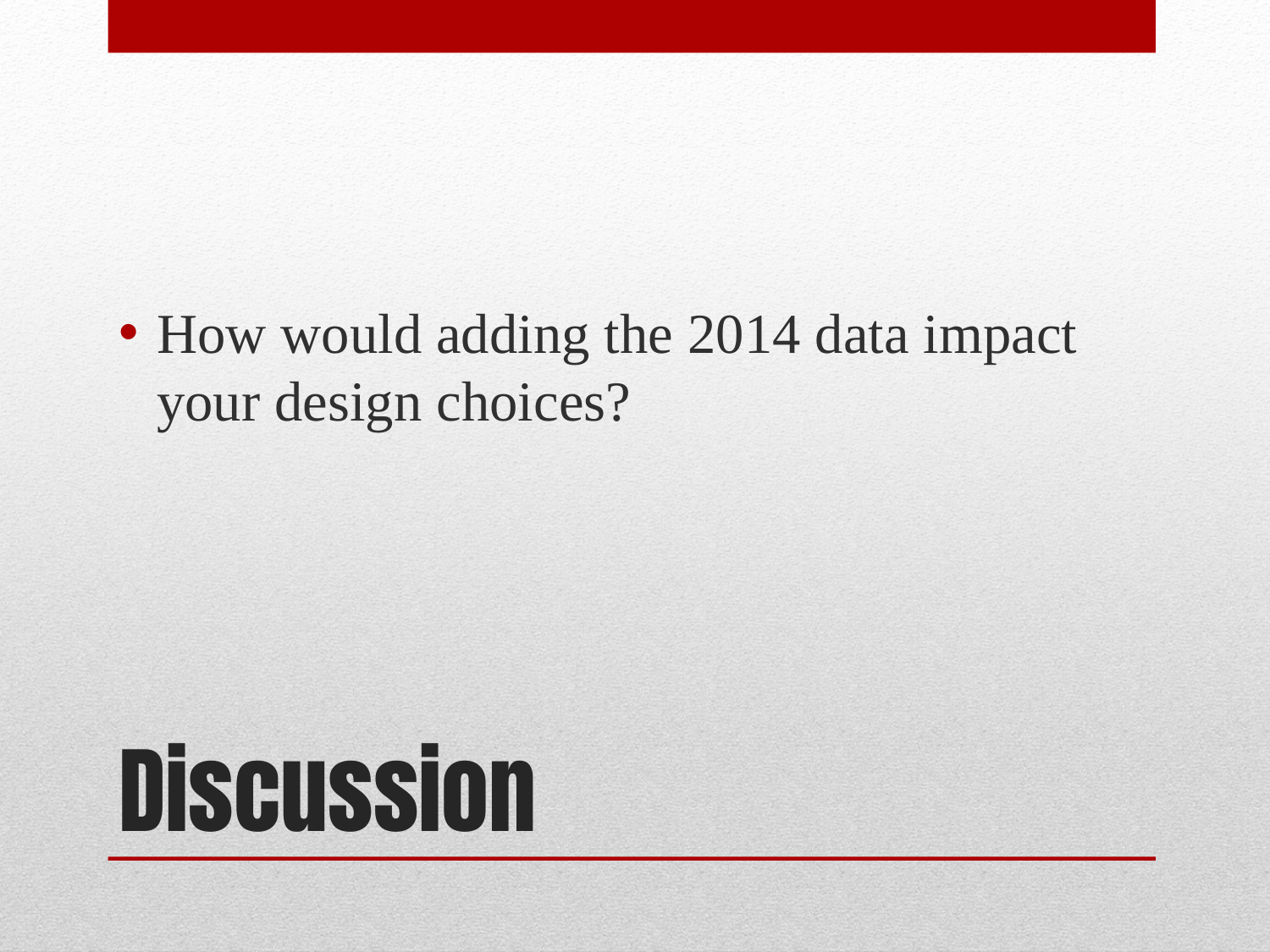

How would adding the 2014 data impact your design choices?
# Discussion